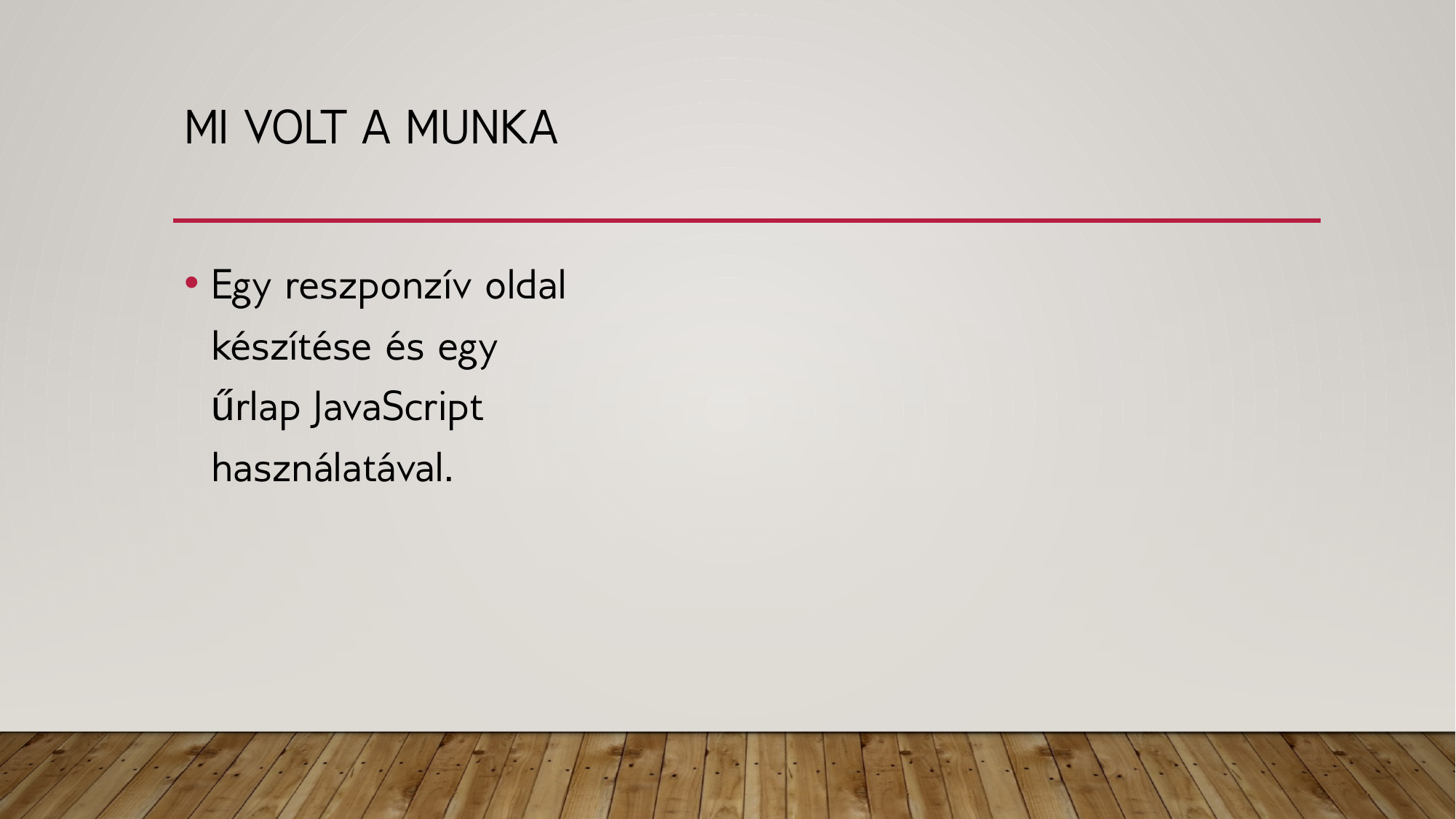

# Mi volt a munka
Egy reszponzív oldal készítése és egy űrlap JavaScript használatával.